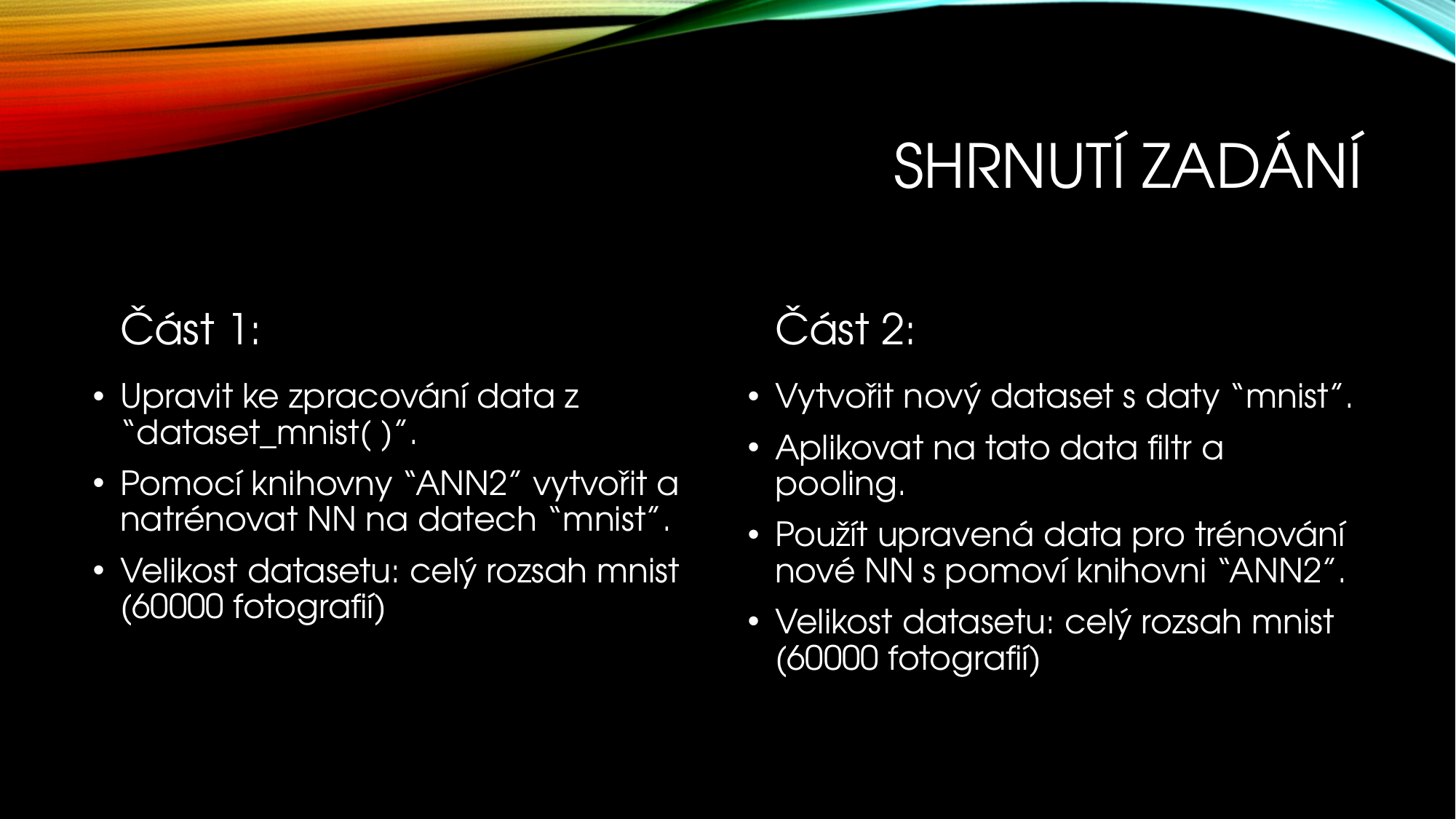

# Shrnutí zadání
Část 1:
Část 2:
Upravit ke zpracování data z “dataset_mnist( )”.
Pomocí knihovny “ANN2” vytvořit a natrénovat NN na datech “mnist”.
Velikost datasetu: celý rozsah mnist (60000 fotografií)
Vytvořit nový dataset s daty “mnist”.
Aplikovat na tato data filtr a pooling.
Použít upravená data pro trénování nové NN s pomoví knihovni “ANN2”.
Velikost datasetu: celý rozsah mnist (60000 fotografií)